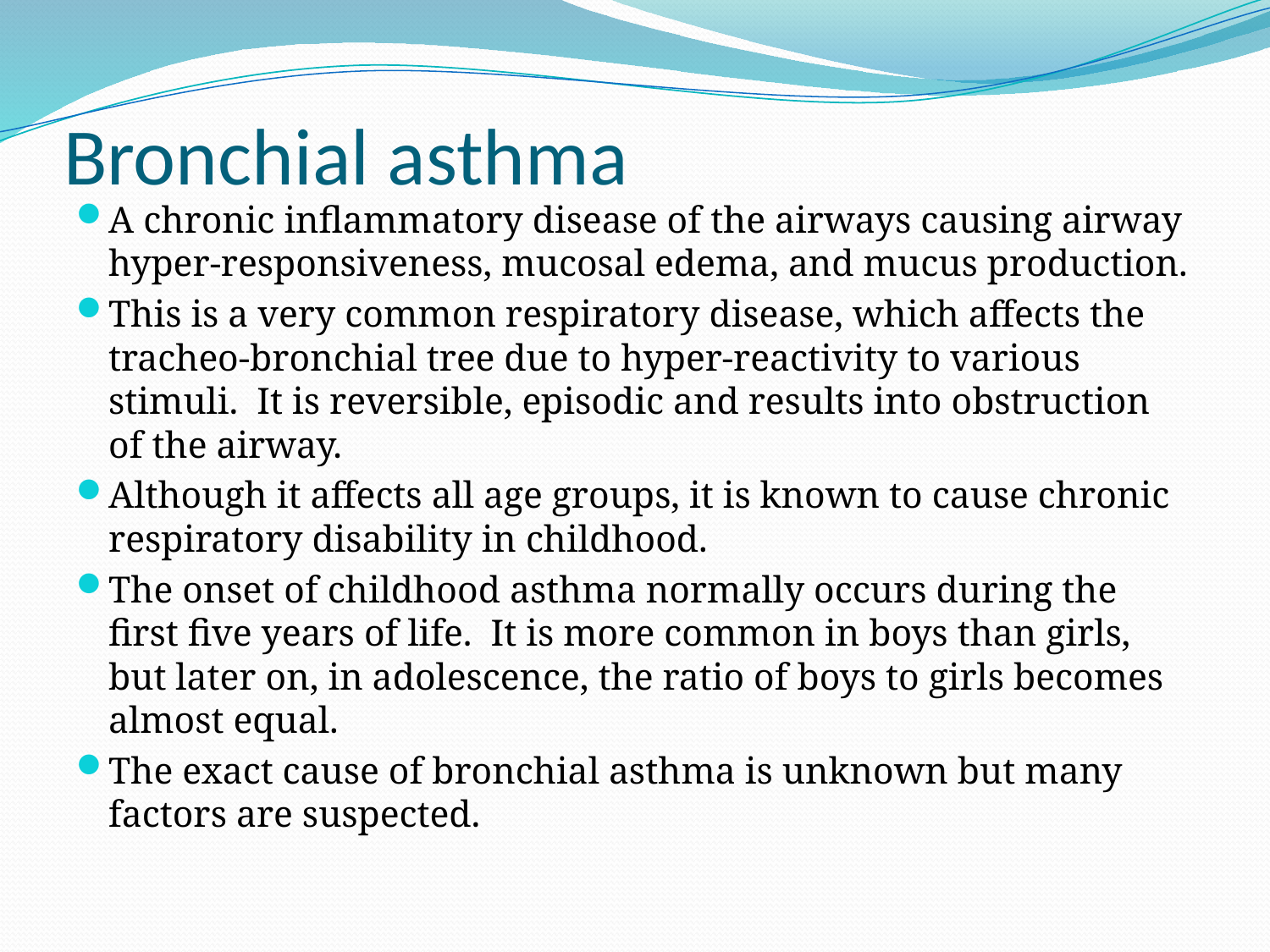

# Bronchial asthma
A chronic inflammatory disease of the airways causing airway hyper-responsiveness, mucosal edema, and mucus production.
This is a very common respiratory disease, which affects the tracheo-bronchial tree due to hyper-reactivity to various stimuli.  It is reversible, episodic and results into obstruction of the airway.
Although it affects all age groups, it is known to cause chronic respiratory disability in childhood.
The onset of childhood asthma normally occurs during the first five years of life.  It is more common in boys than girls, but later on, in adolescence, the ratio of boys to girls becomes almost equal.
The exact cause of bronchial asthma is unknown but many factors are suspected.